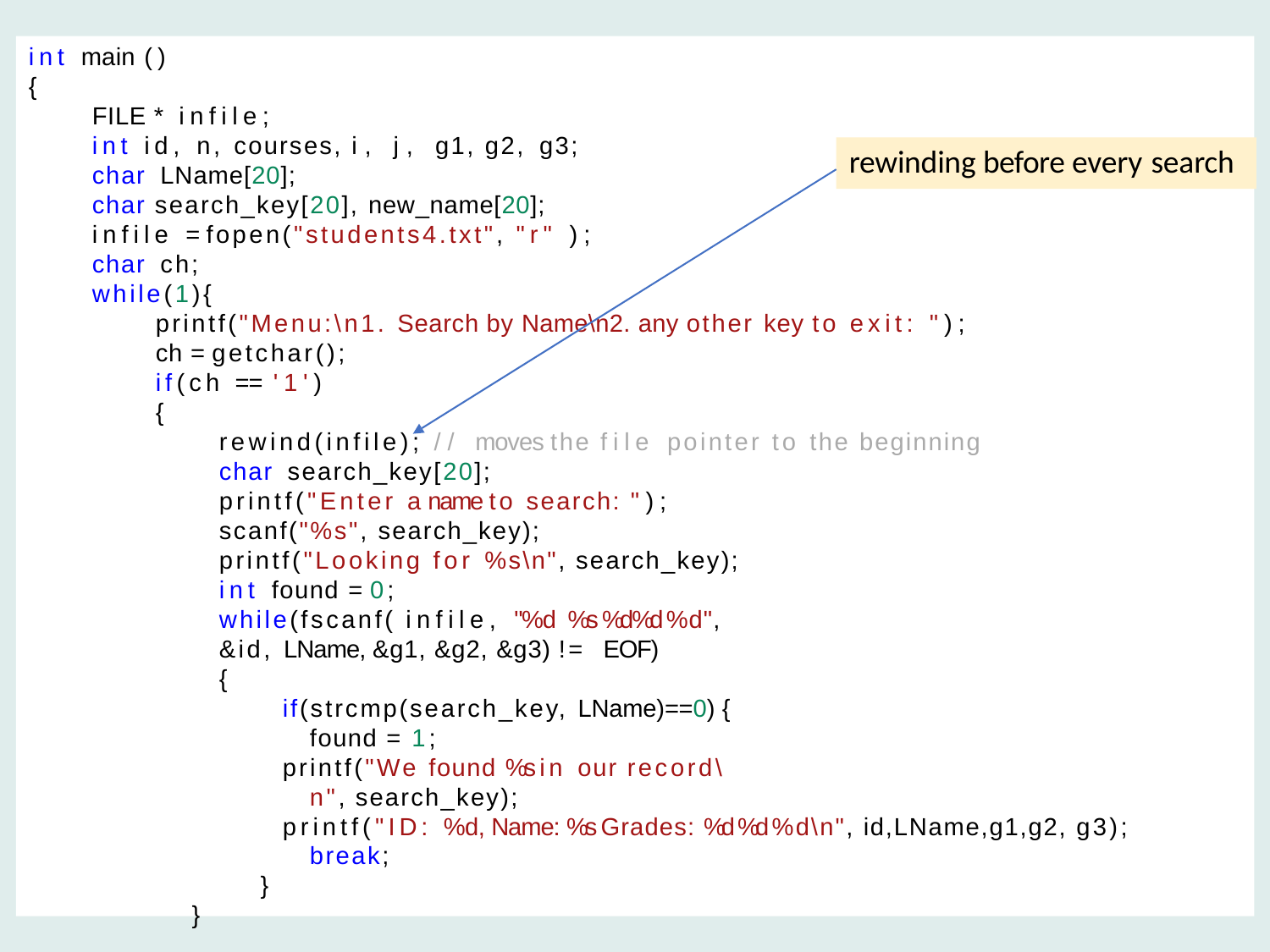

int main ()
{
FILE * infile;
int id, n, courses, i, j, g1, g2, g3;
char LName[20];

rewinding before every search

char search_key[20], new_name[20];  infile = fopen("students4.txt", "r" );  char ch;
while(1){
printf("Menu:\n1. Search by Name\n2. any other key to exit: ");  ch = getchar();
if(ch == '1')
{
rewind(infile); // moves the file pointer to the beginning  char search_key[20];
printf("Enter a name to search: ");  scanf("%s", search_key);  printf("Looking for %s\n", search_key);  int found = 0;
while(fscanf( infile, "%d  %s %d %d %d", &id, LName, &g1, &g2, &g3) != EOF)
{
if(strcmp(search_key, LName)==0) {  found = 1;
printf("We found %s in our record\n", search_key);
printf("ID: %d, Name: %s Grades: %d %d %d\n", id,LName,g1,g2, g3);  break;
}
}

The code continues to the next slide